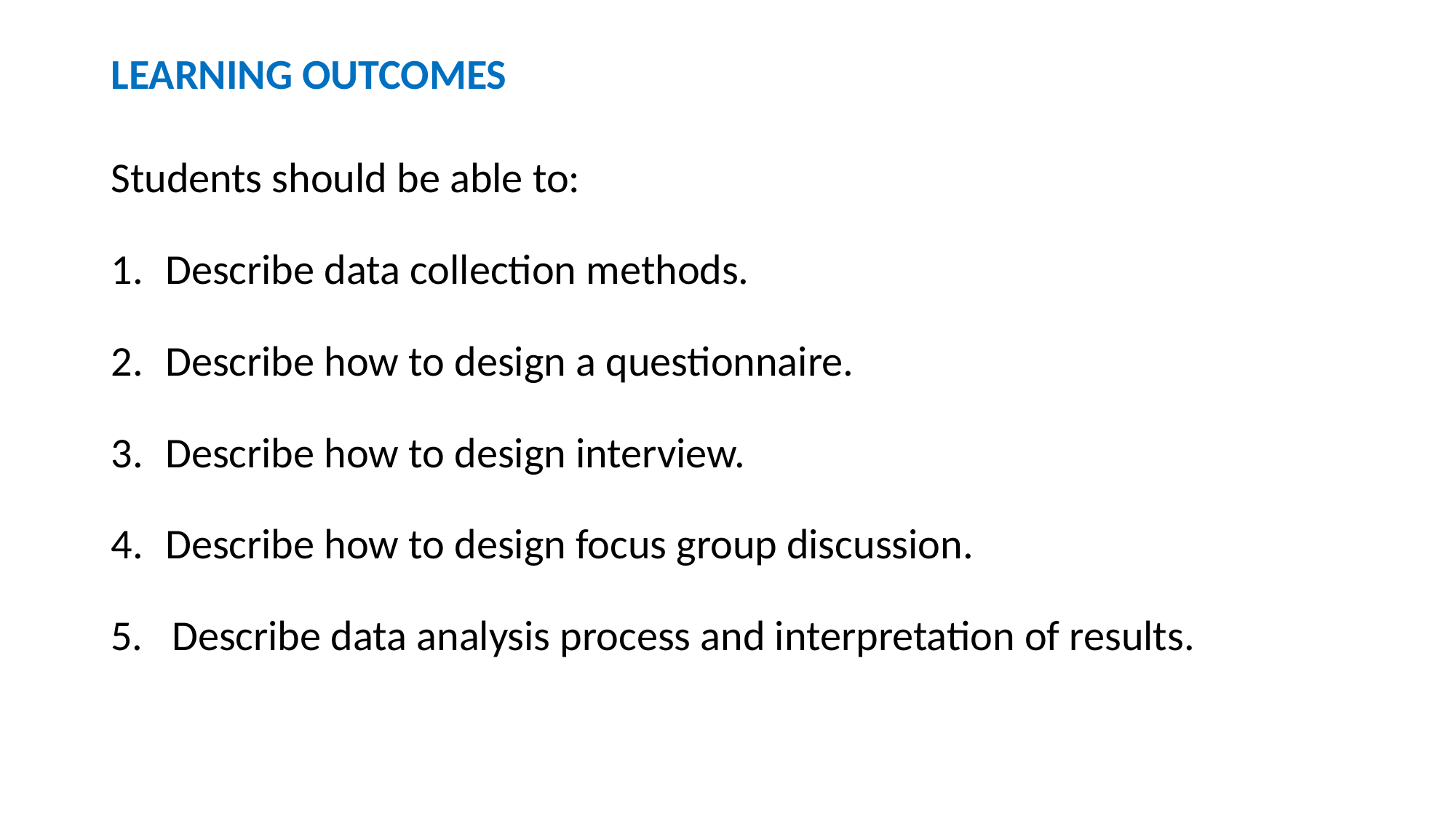

# LEARNING OUTCOMES
Students should be able to:
Describe data collection methods.
Describe how to design a questionnaire.
Describe how to design interview.
Describe how to design focus group discussion.
5.   Describe data analysis process and interpretation of results.